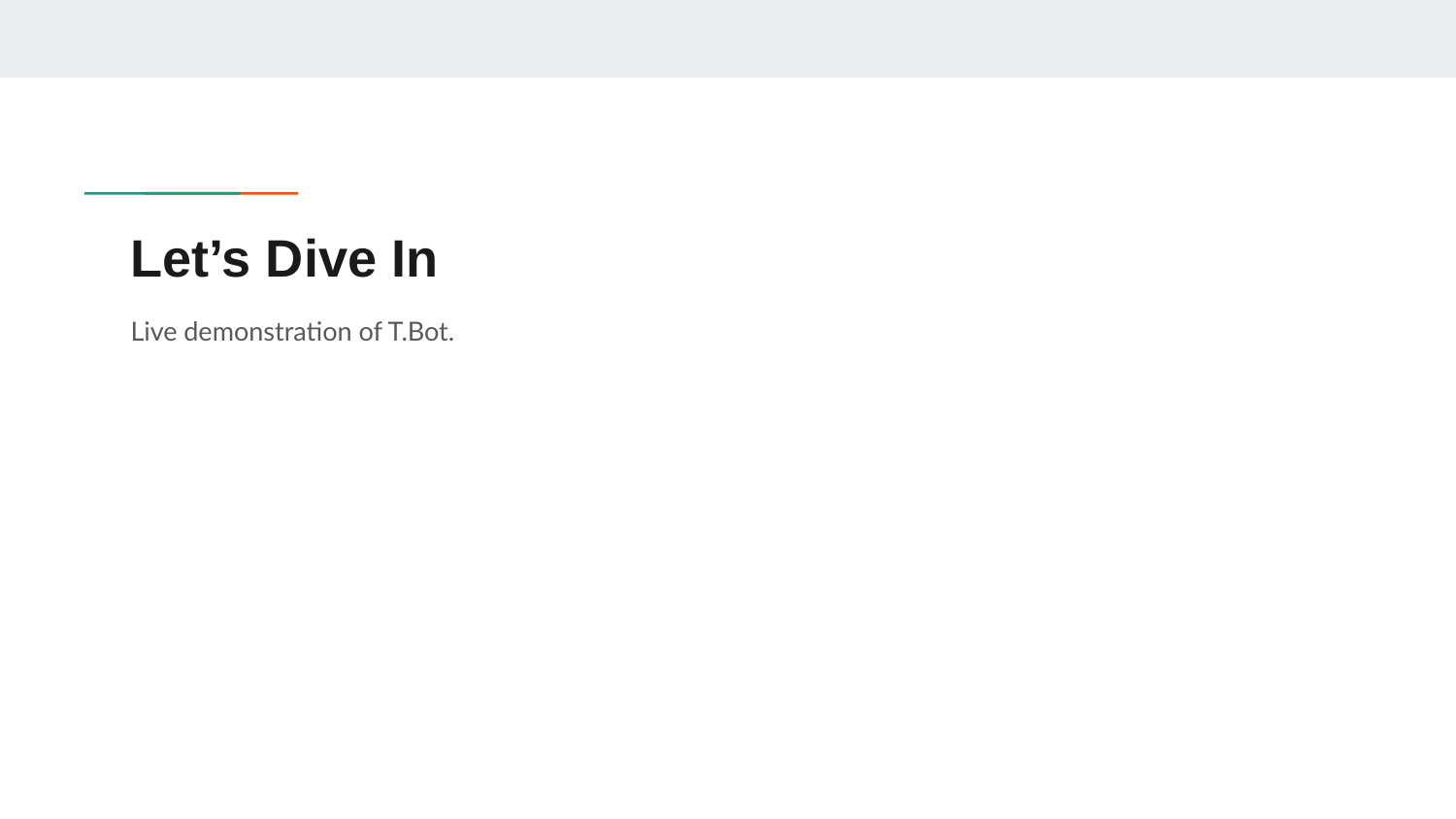

# Let’s Dive In
Live demonstration of T.Bot.